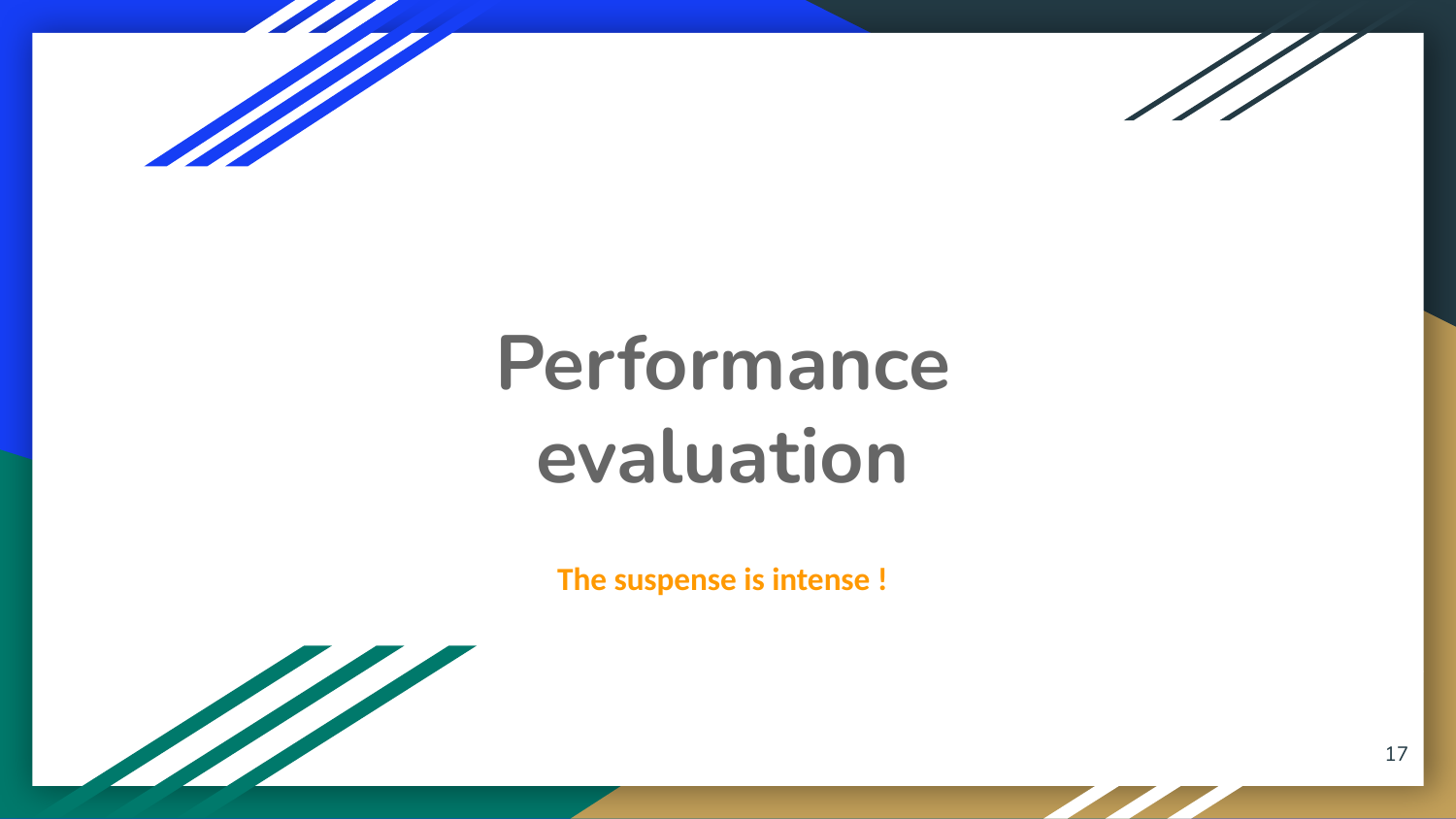

# Performance evaluation
The suspense is intense !
17